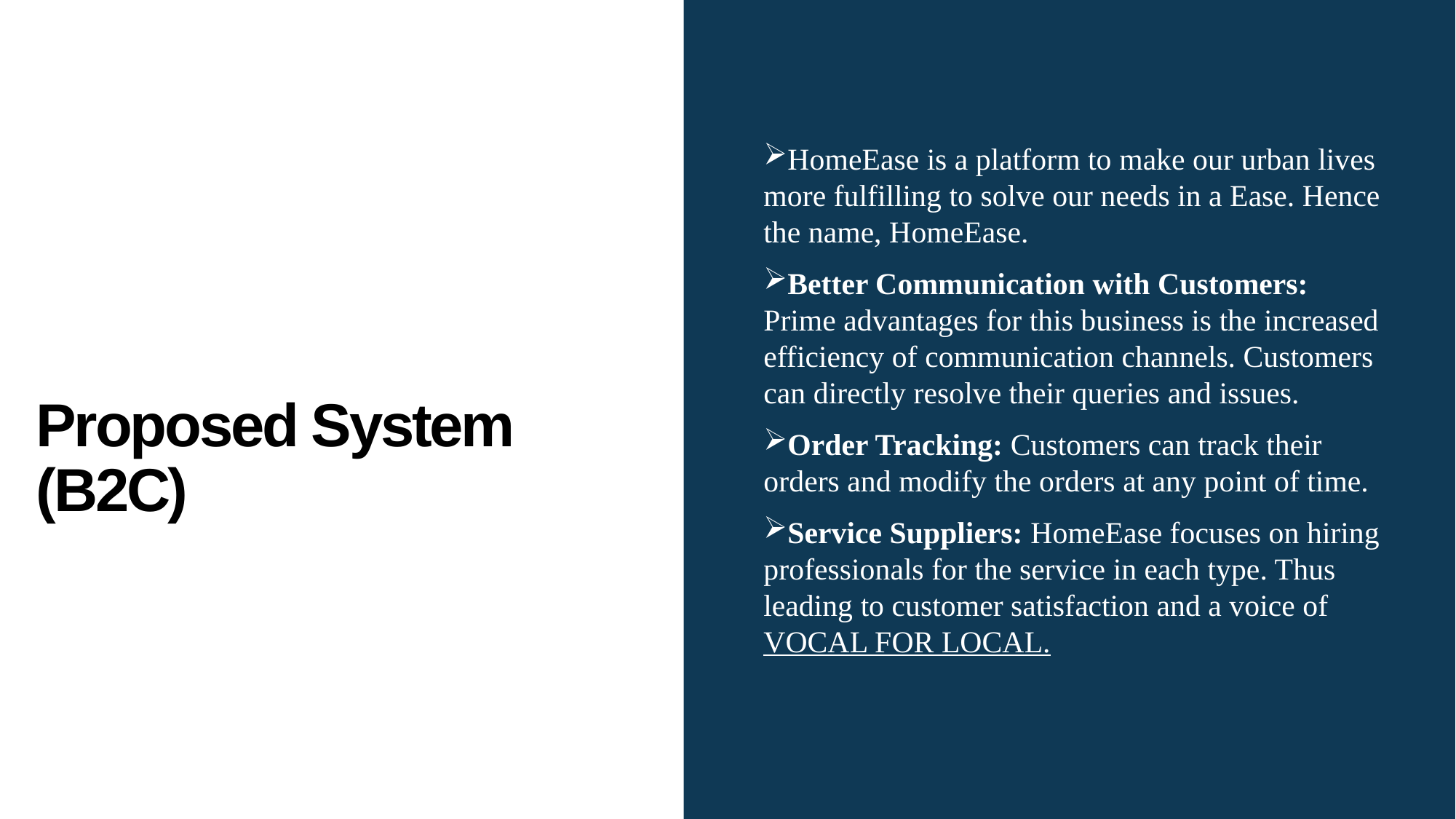

HomeEase is a platform to make our urban lives more fulfilling to solve our needs in a Ease. Hence the name, HomeEase.
Better Communication with Customers: Prime advantages for this business is the increased efficiency of communication channels. Customers can directly resolve their queries and issues.
Order Tracking: Customers can track their orders and modify the orders at any point of time.
Service Suppliers: HomeEase focuses on hiring professionals for the service in each type. Thus leading to customer satisfaction and a voice of VOCAL FOR LOCAL.

# Proposed System (B2C)